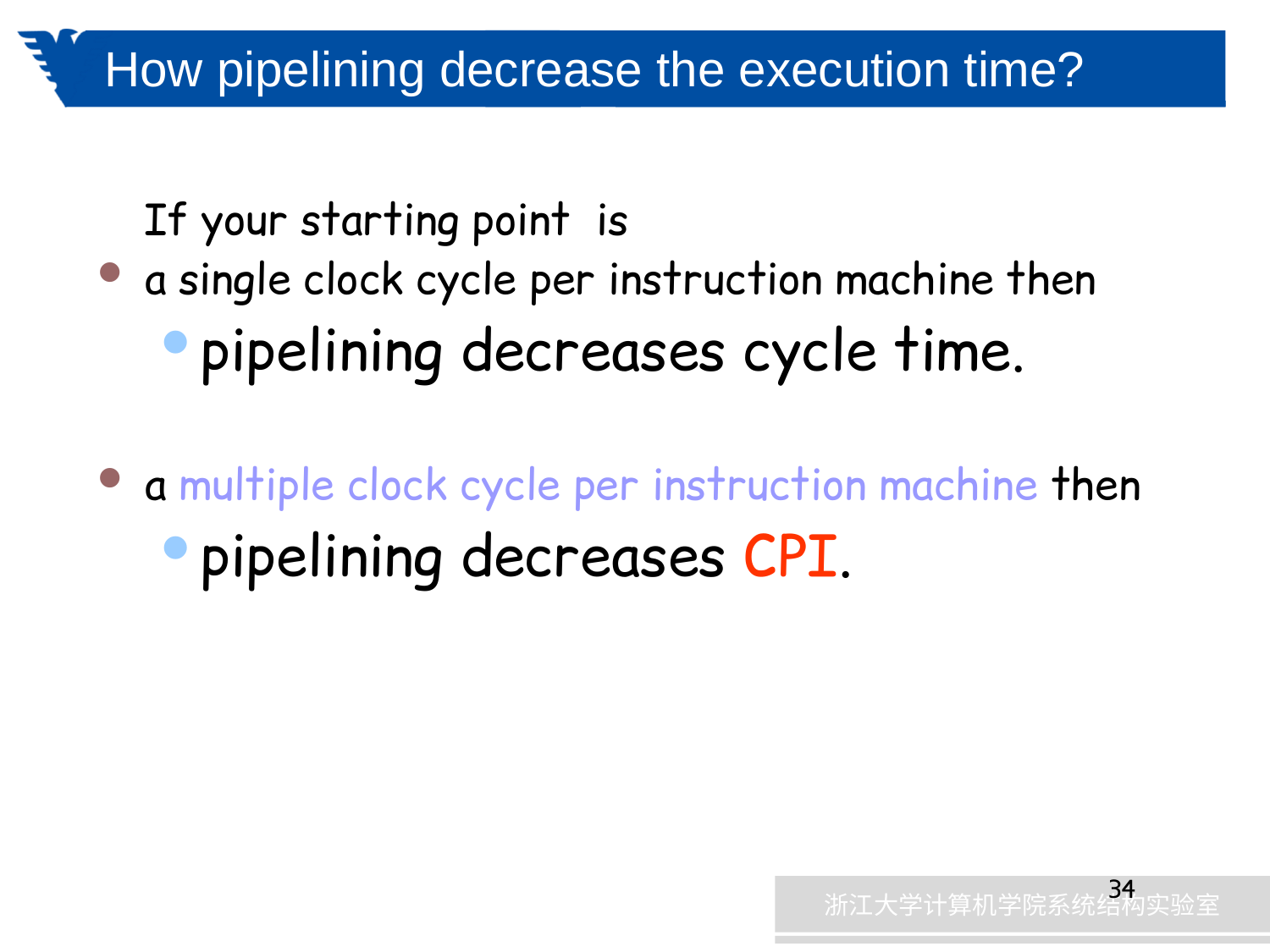

# How pipelining decrease the execution time?
    If your starting point  is
a single clock cycle per instruction machine then
pipelining decreases cycle time.

a multiple clock cycle per instruction machine then
pipelining decreases CPI.
34